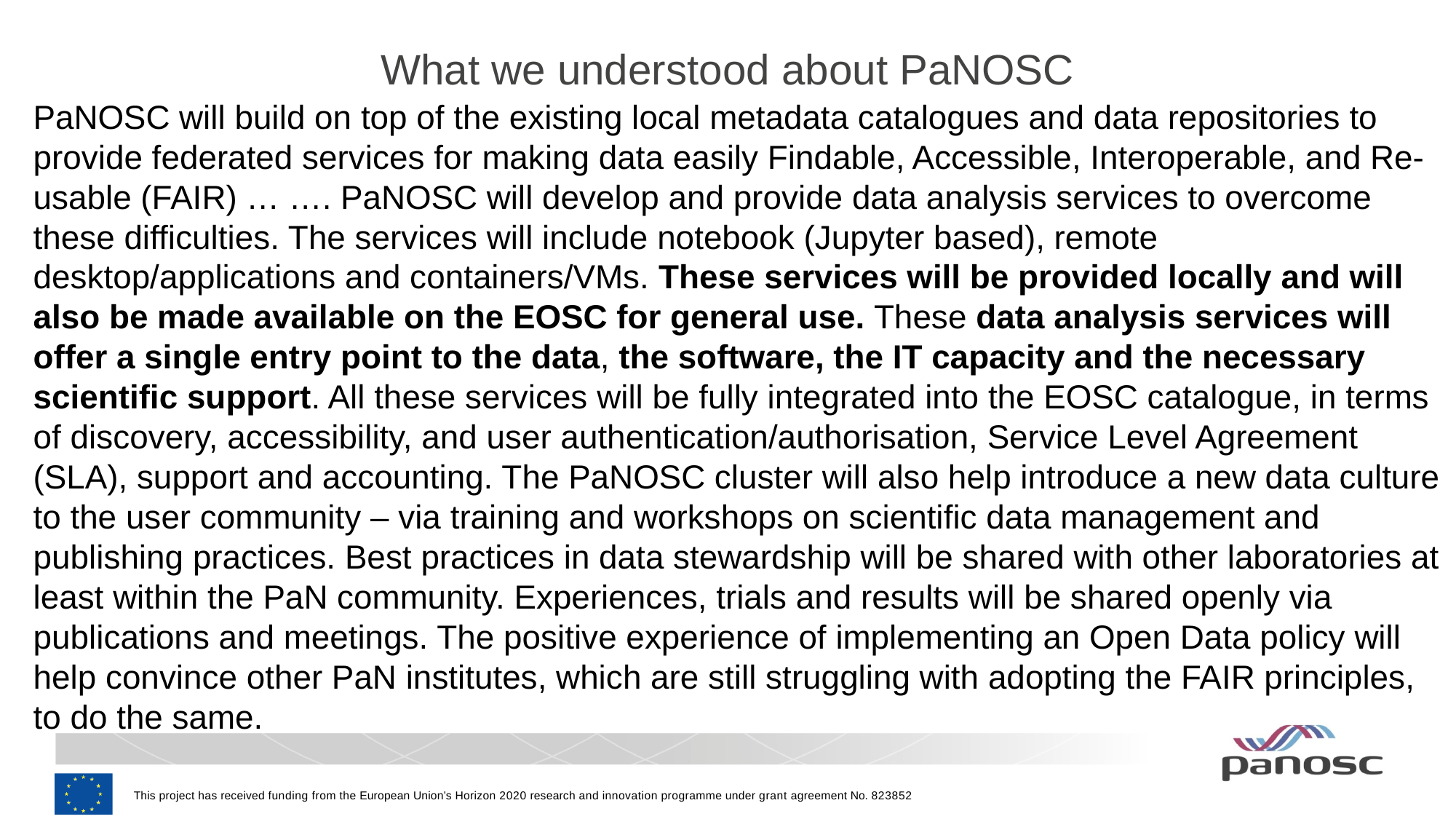

# What we understood about PaNOSC
PaNOSC will build on top of the existing local metadata catalogues and data repositories to provide federated services for making data easily Findable, Accessible, Interoperable, and Re-usable (FAIR) … …. PaNOSC will develop and provide data analysis services to overcome these difficulties. The services will include notebook (Jupyter based), remote desktop/applications and containers/VMs. These services will be provided locally and will also be made available on the EOSC for general use. These data analysis services will offer a single entry point to the data, the software, the IT capacity and the necessary scientific support. All these services will be fully integrated into the EOSC catalogue, in terms of discovery, accessibility, and user authentication/authorisation, Service Level Agreement (SLA), support and accounting. The PaNOSC cluster will also help introduce a new data culture to the user community – via training and workshops on scientific data management and publishing practices. Best practices in data stewardship will be shared with other laboratories at least within the PaN community. Experiences, trials and results will be shared openly via publications and meetings. The positive experience of implementing an Open Data policy will help convince other PaN institutes, which are still struggling with adopting the FAIR principles, to do the same.